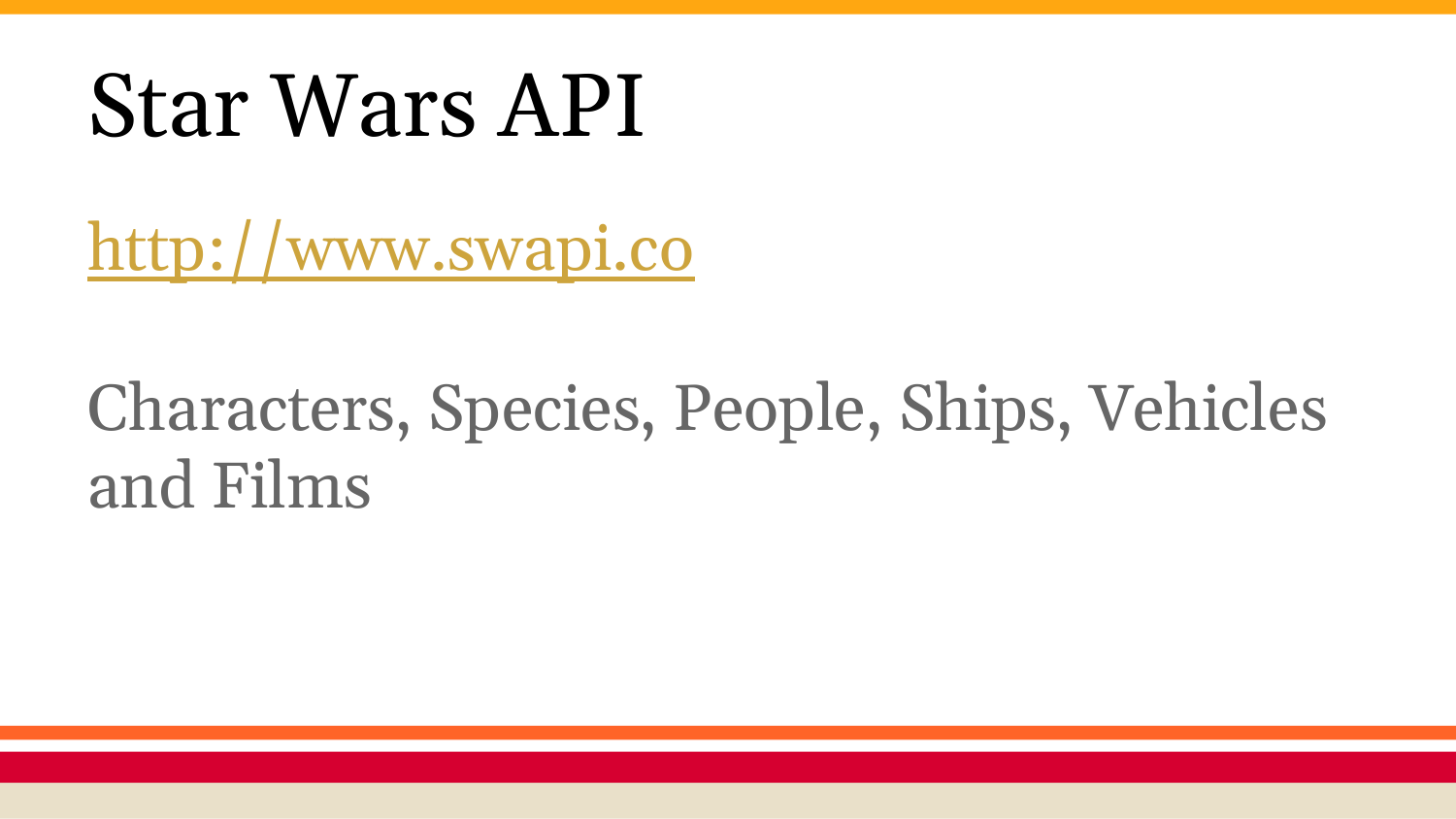

# Star Wars API
http://www.swapi.co

Characters, Species, People, Ships, Vehicles and Films